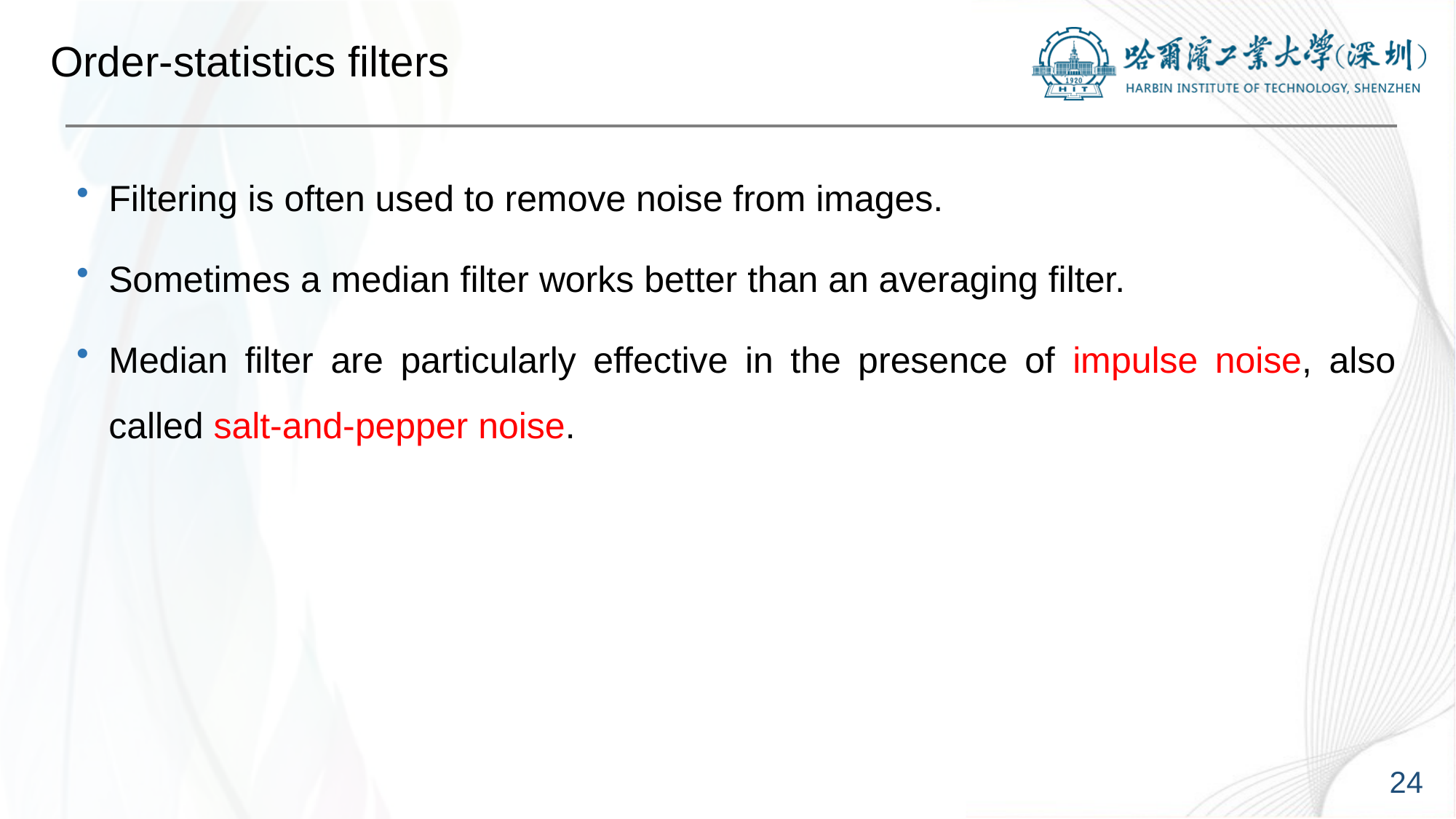

# Order-statistics filters
Filtering is often used to remove noise from images.
Sometimes a median filter works better than an averaging filter.
Median filter are particularly effective in the presence of impulse noise, also called salt-and-pepper noise.
24